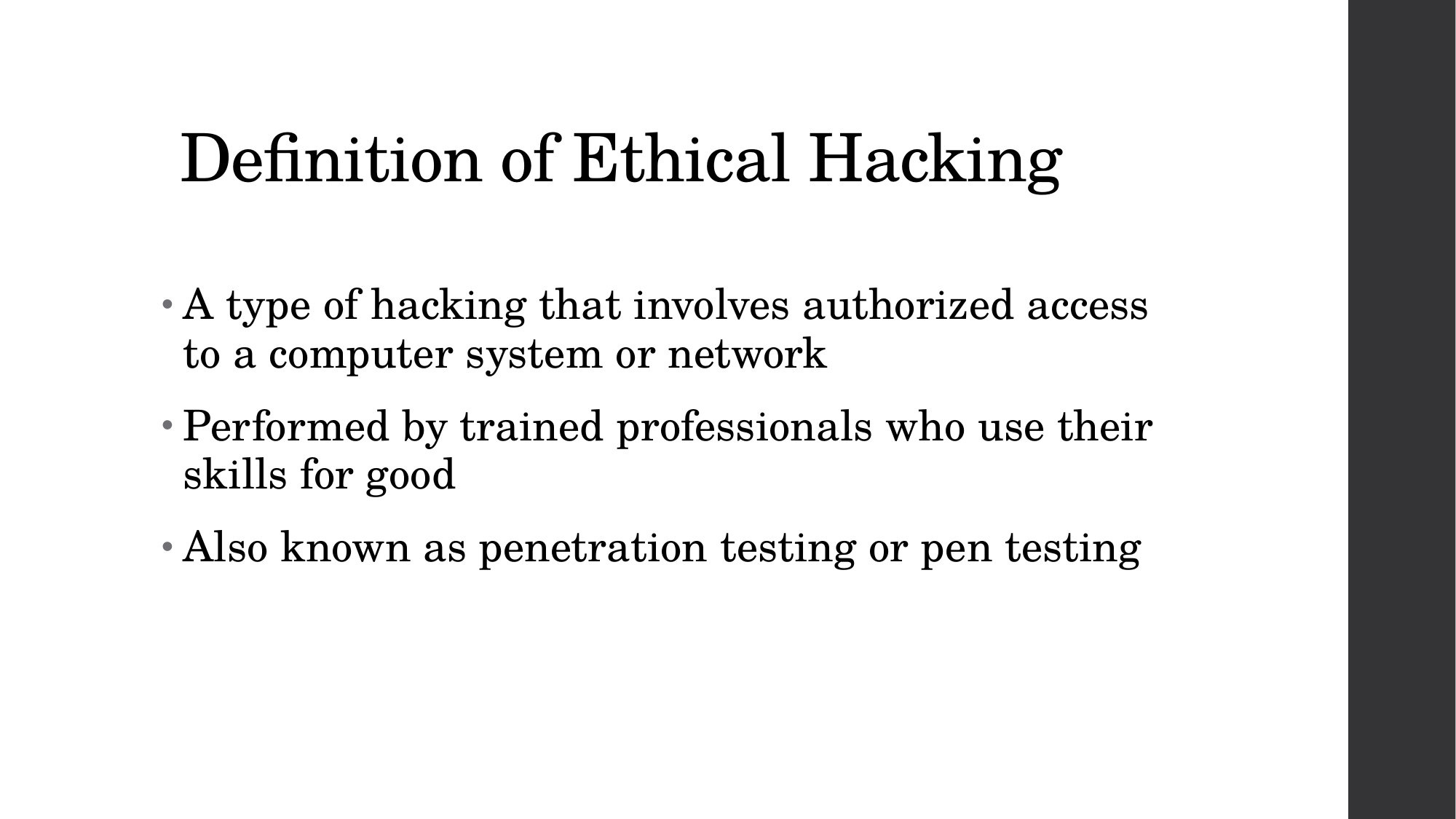

# Definition of Ethical Hacking

A type of hacking that involves authorized access to a computer system or network
Performed by trained professionals who use their skills for good
Also known as penetration testing or pen testing